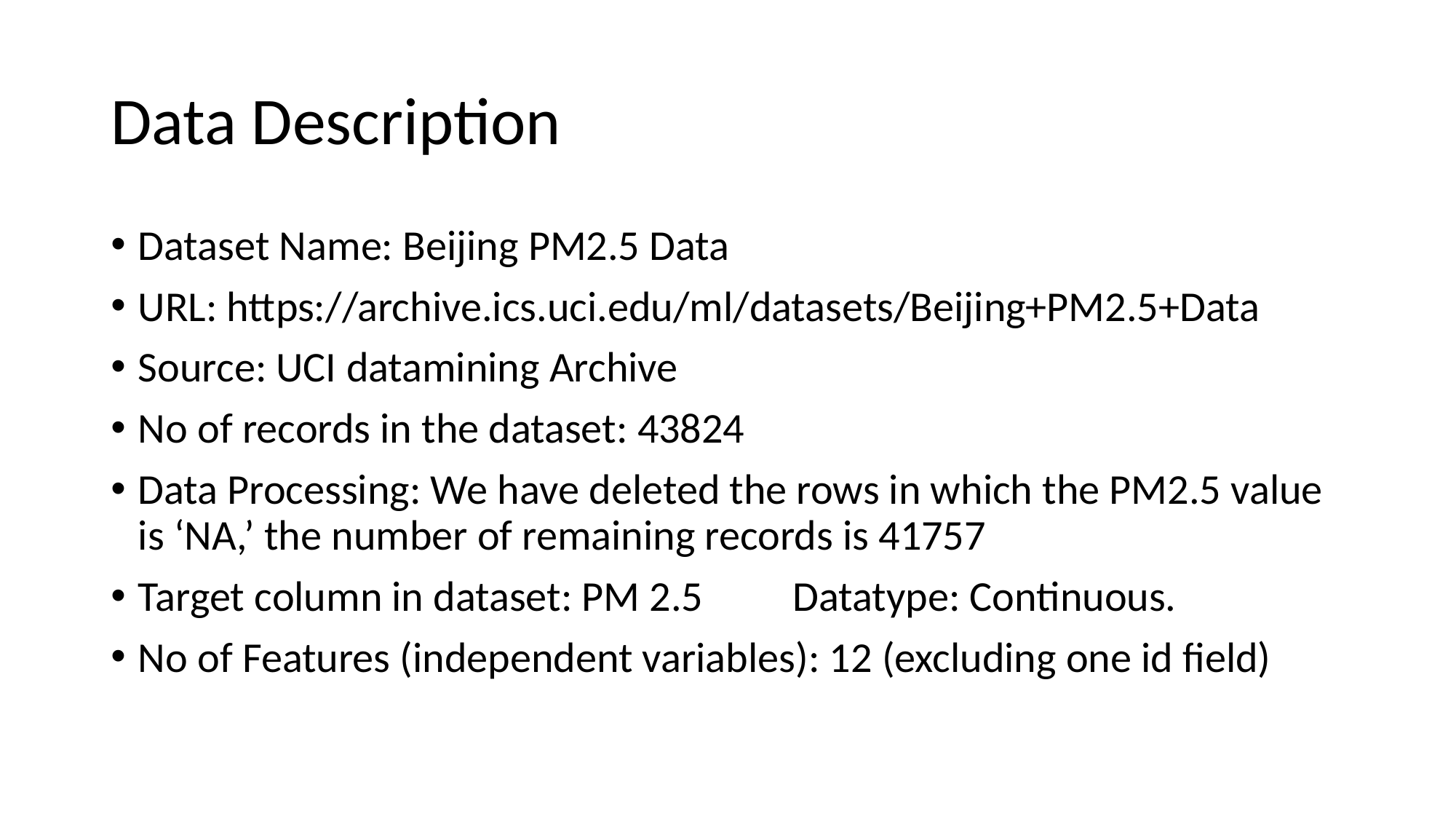

# Data Description
Dataset Name: Beijing PM2.5 Data
URL: https://archive.ics.uci.edu/ml/datasets/Beijing+PM2.5+Data
Source: UCI datamining Archive
No of records in the dataset: 43824
Data Processing: We have deleted the rows in which the PM2.5 value is ‘NA,’ the number of remaining records is 41757
Target column in dataset: PM 2.5	Datatype: Continuous.
No of Features (independent variables): 12 (excluding one id field)